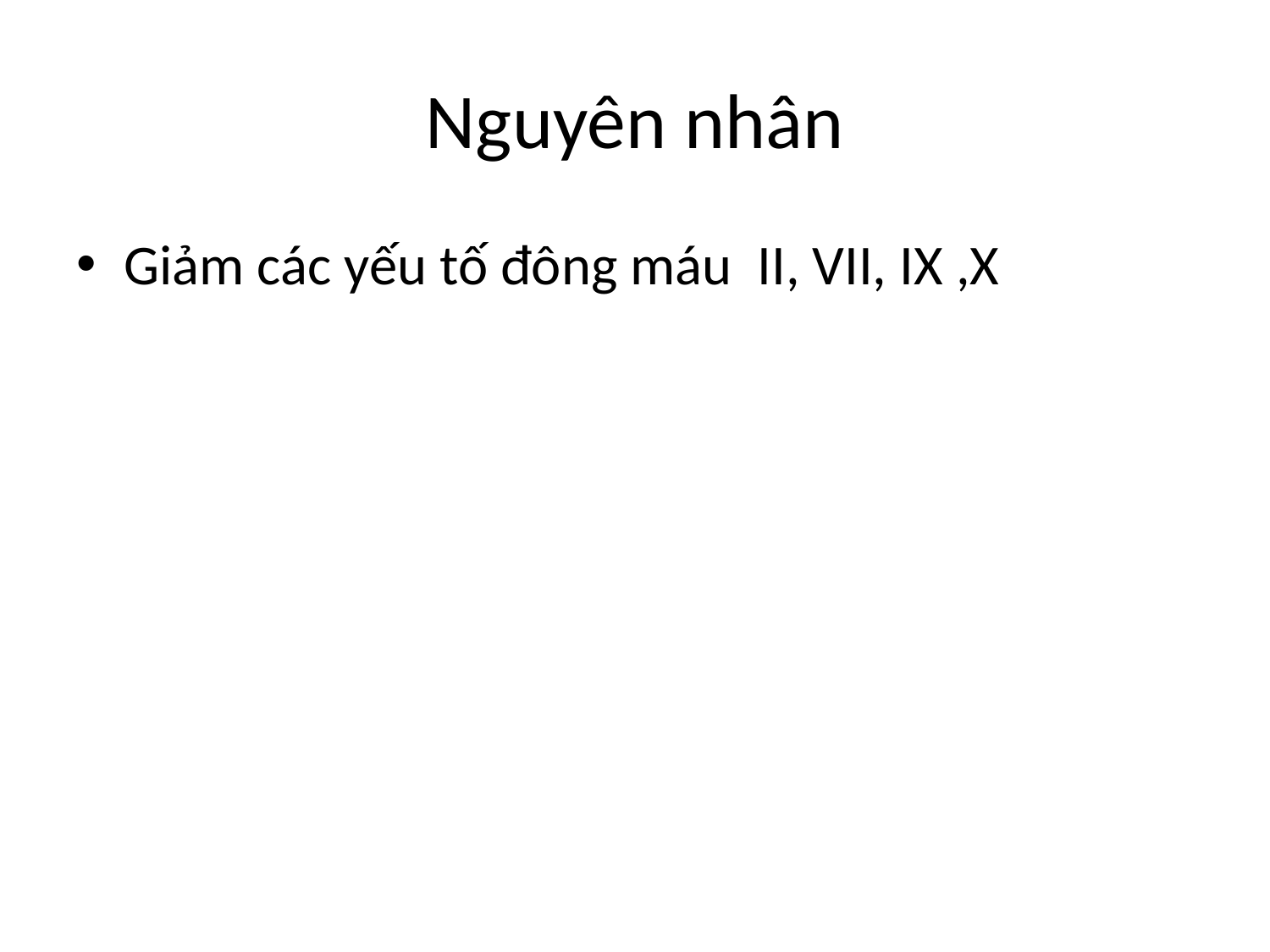

# Nguyên nhân
Giảm các yếu tố đông máu  II, VII, IX ,X